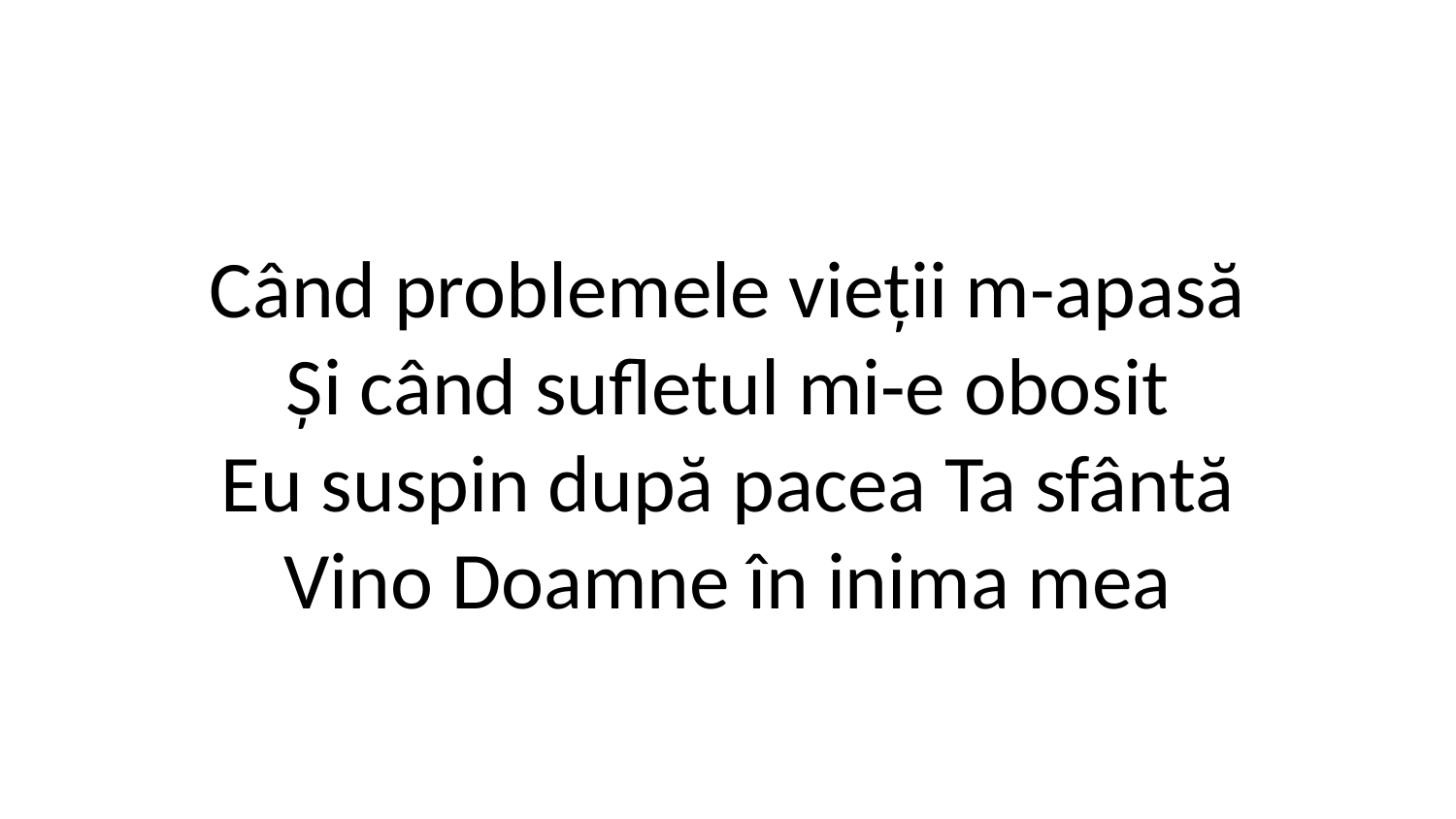

Când problemele vieții m-apasă
Și când sufletul mi-e obosit
Eu suspin după pacea Ta sfântă
Vino Doamne în inima mea